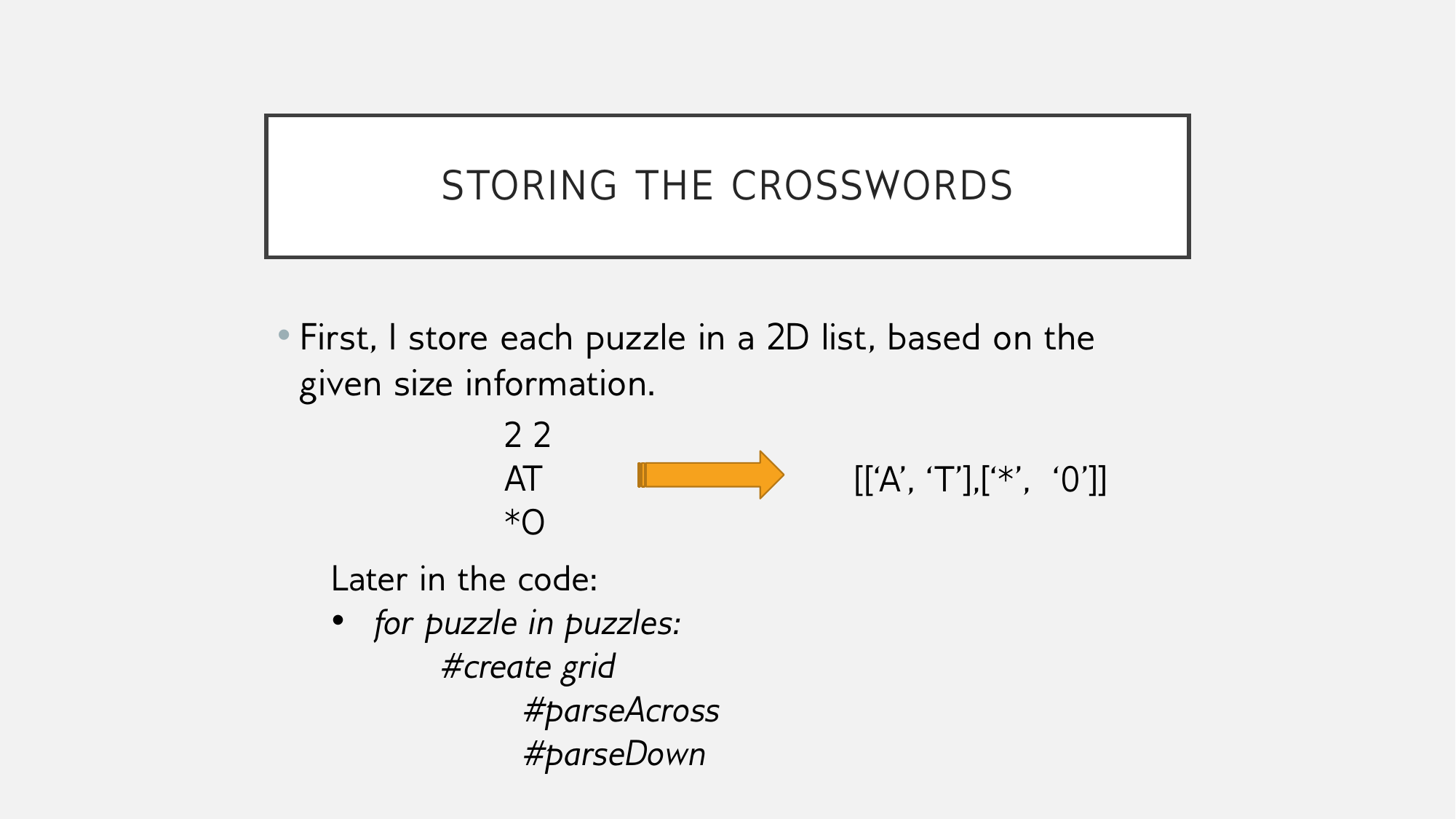

# Storing the Crosswords
First, I store each puzzle in a 2D list, based on the given size information.

2 2
AT
*O
[[‘A’, ‘T’],[‘*’,  ‘0’]]

Later in the code:
for puzzle in puzzles:
	#create grid
		#parseAcross
		#parseDown